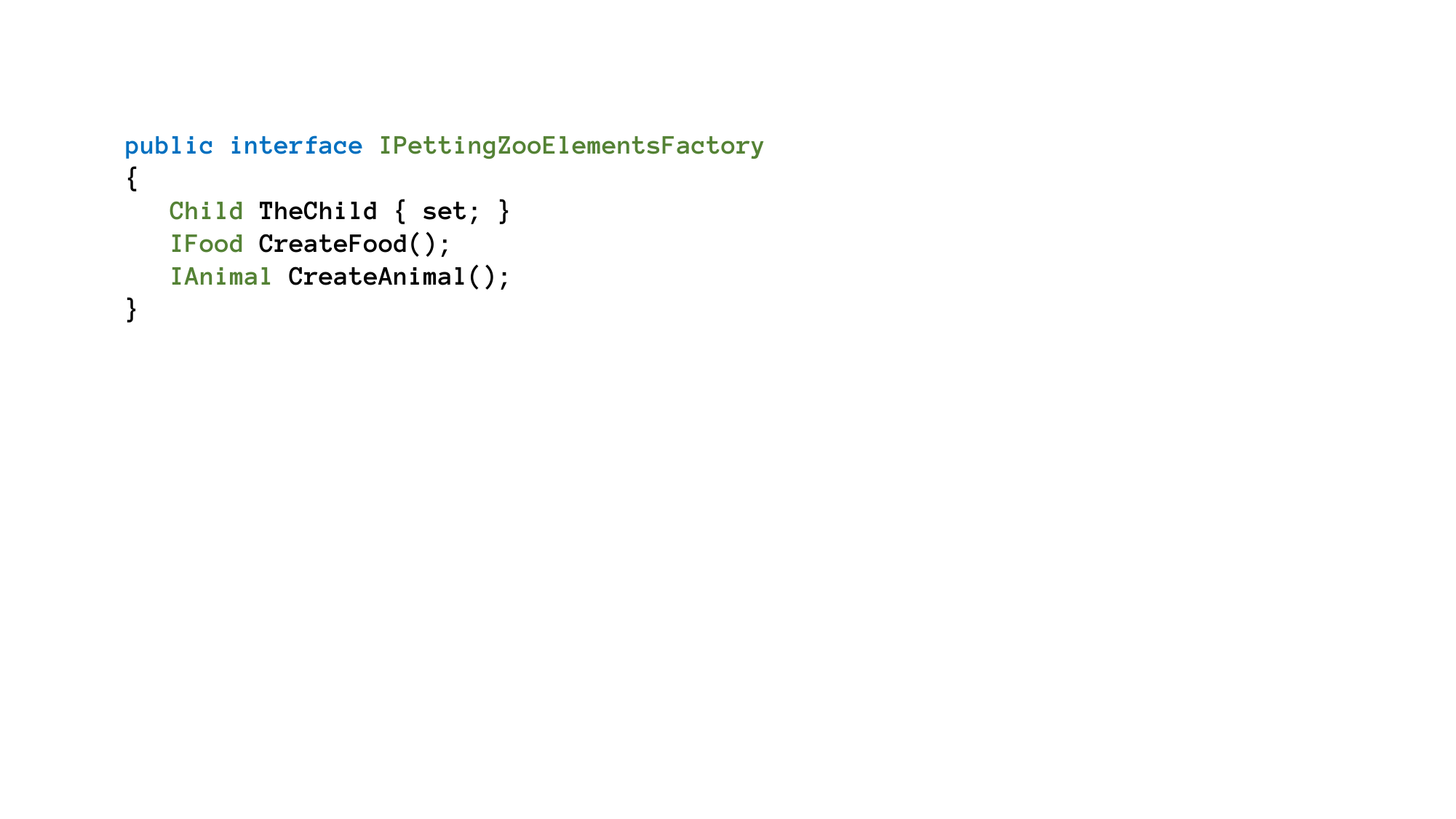

public interface IPettingZooElementsFactory
{
   Child TheChild { set; }
   IFood CreateFood();
   IAnimal CreateAnimal();
}